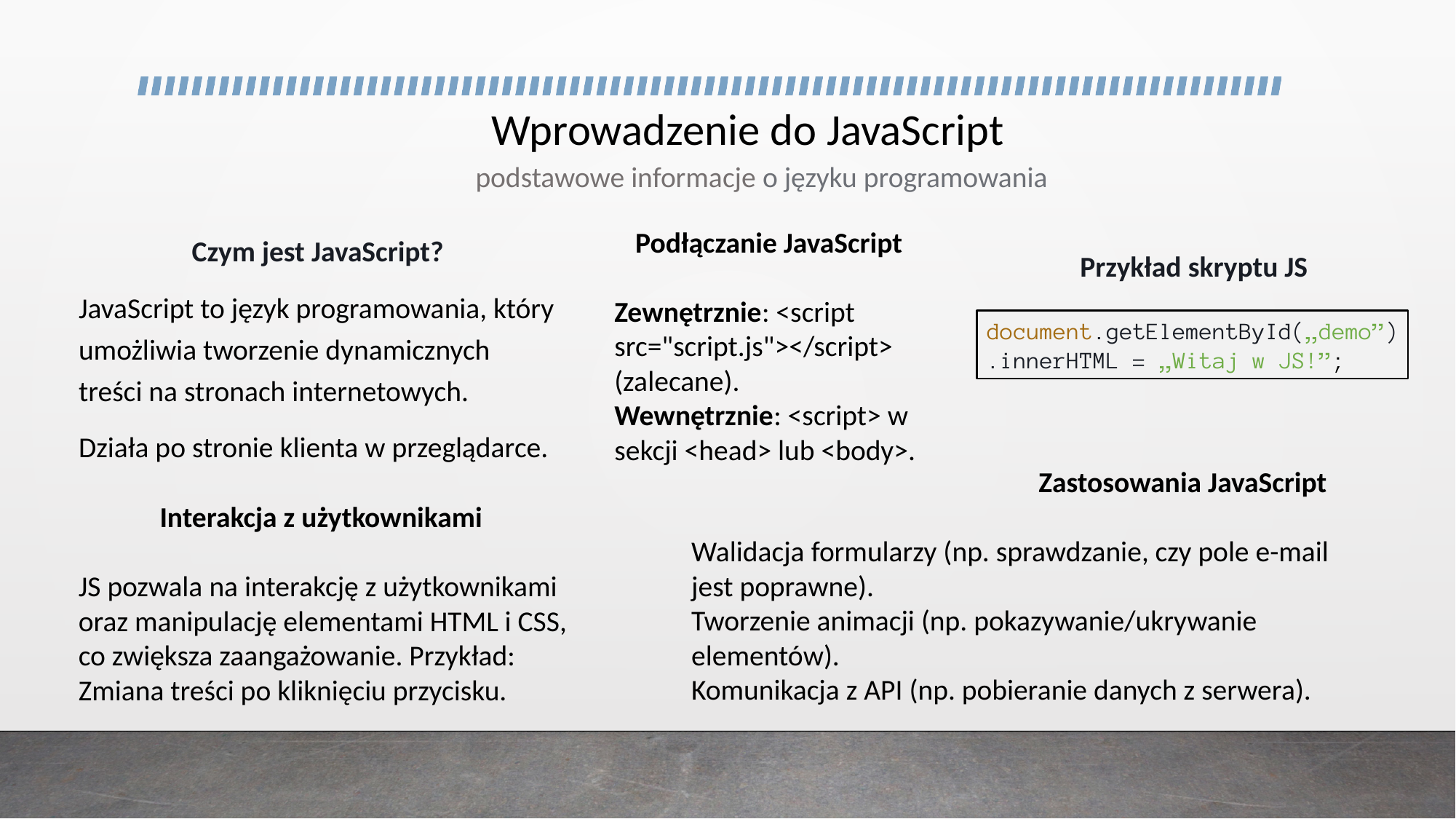

# Wprowadzenie do JavaScript
podstawowe informacje o języku programowania
Podłączanie JavaScript

Zewnętrznie: <script src="script.js"></script> (zalecane).
Wewnętrznie: <script> w sekcji <head> lub <body>.
Czym jest JavaScript?
JavaScript to język programowania, który umożliwia tworzenie dynamicznych treści na stronach internetowych.
Działa po stronie klienta w przeglądarce.
Przykład skryptu JS

document.getElementById(„demo”).innerHTML = „Witaj w JS!”;

Zastosowania JavaScript

Walidacja formularzy (np. sprawdzanie, czy pole e-mail jest poprawne).
Tworzenie animacji (np. pokazywanie/ukrywanie elementów).
Komunikacja z API (np. pobieranie danych z serwera).
Interakcja z użytkownikami

JS pozwala na interakcję z użytkownikami oraz manipulację elementami HTML i CSS, co zwiększa zaangażowanie. Przykład: Zmiana treści po kliknięciu przycisku.